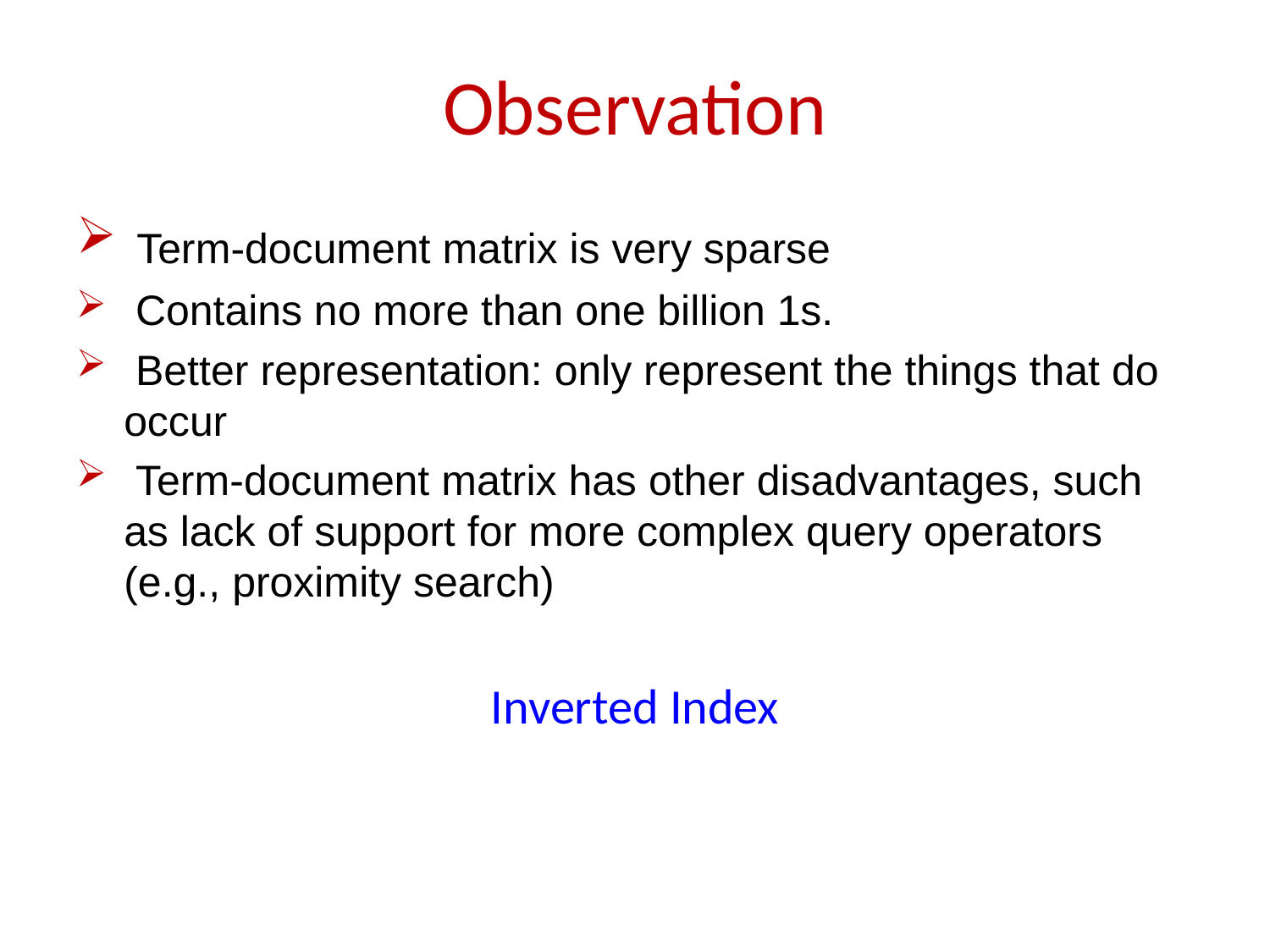

# Observation
 Term-document matrix is very sparse
 Contains no more than one billion 1s.
 Better representation: only represent the things that do occur
 Term-document matrix has other disadvantages, such as lack of support for more complex query operators (e.g., proximity search)

Inverted Index